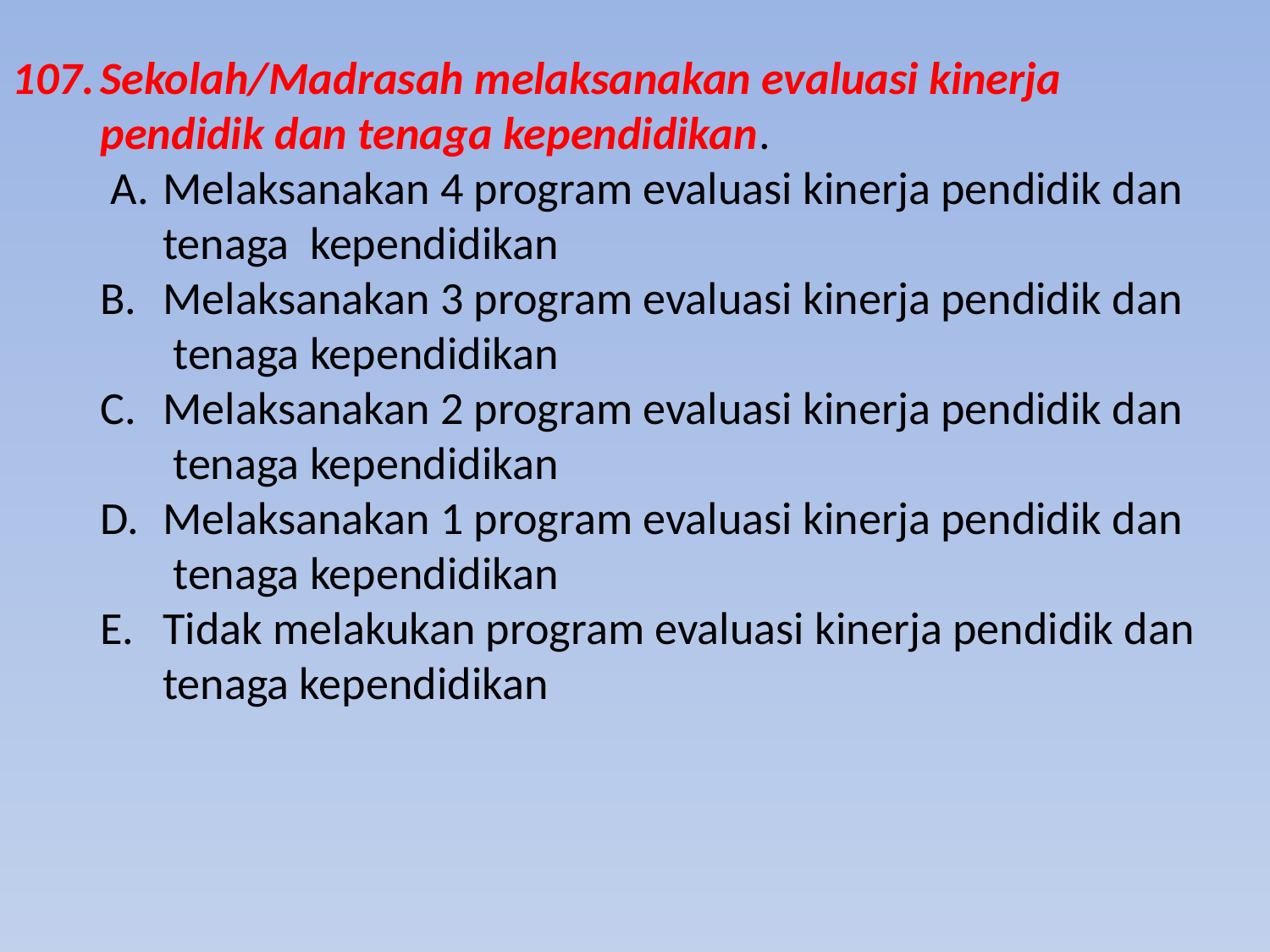

107.	Sekolah/Madrasah melaksanakan evaluasi kinerja pendidik dan tenaga kependidikan.
 A. 	Melaksanakan 4 program evaluasi kinerja pendidik dan tenaga  kependidikan
B. 	Melaksanakan 3 program evaluasi kinerja pendidik dan
    	 tenaga kependidikan
C. 	Melaksanakan 2 program evaluasi kinerja pendidik dan
   	 tenaga kependidikan
D. 	Melaksanakan 1 program evaluasi kinerja pendidik dan
   	 tenaga kependidikan
E. 	Tidak melakukan program evaluasi kinerja pendidik dan
     	tenaga kependidikan